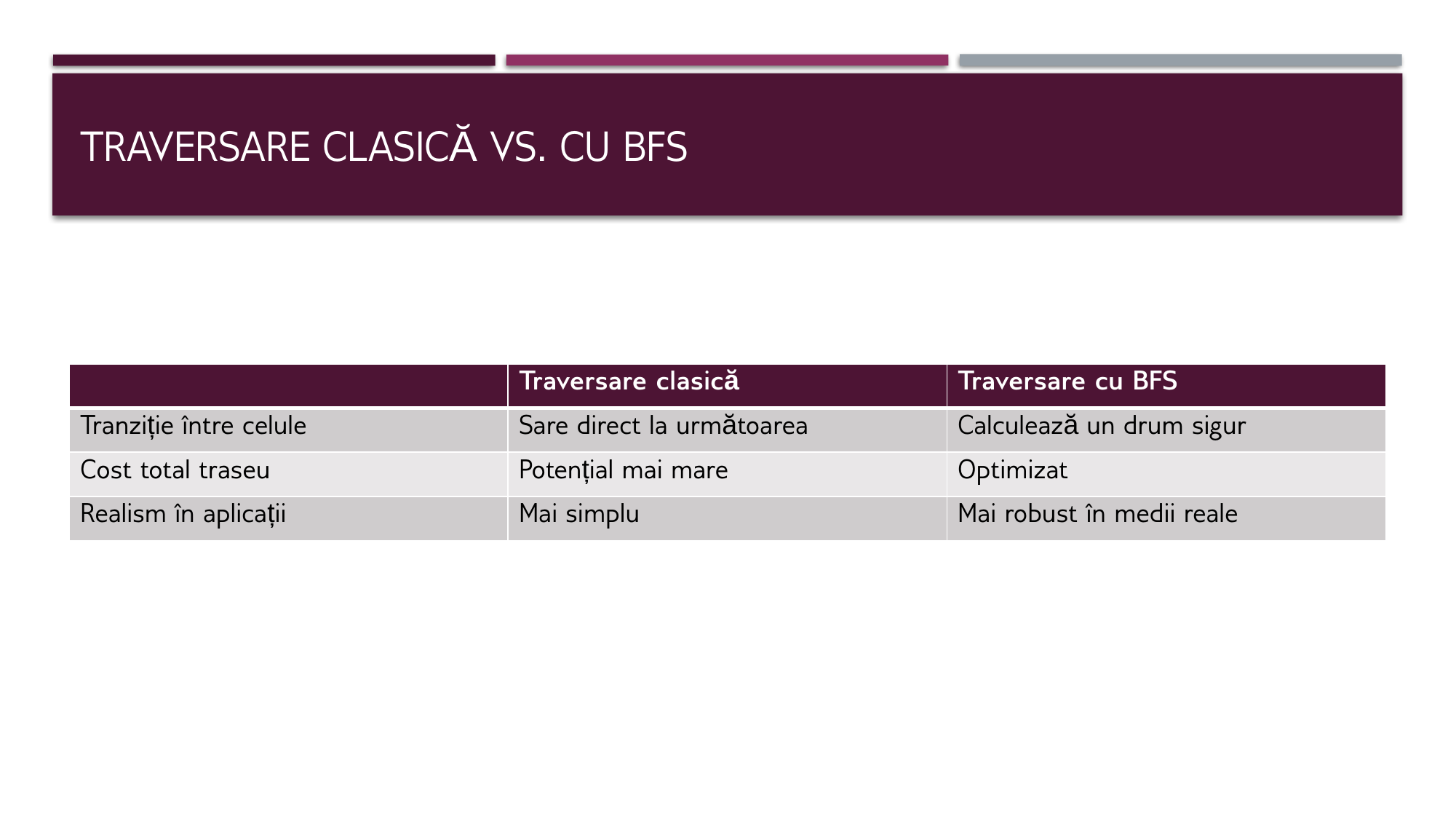

# Traversare clasică vs. cu BFS
|  | Traversare clasică | Traversare cu BFS |
| --- | --- | --- |
| Tranziție între celule | Sare direct la următoarea | Calculează un drum sigur |
| Cost total traseu | Potențial mai mare | Optimizat |
| Realism în aplicații | Mai simplu | Mai robust în medii reale |